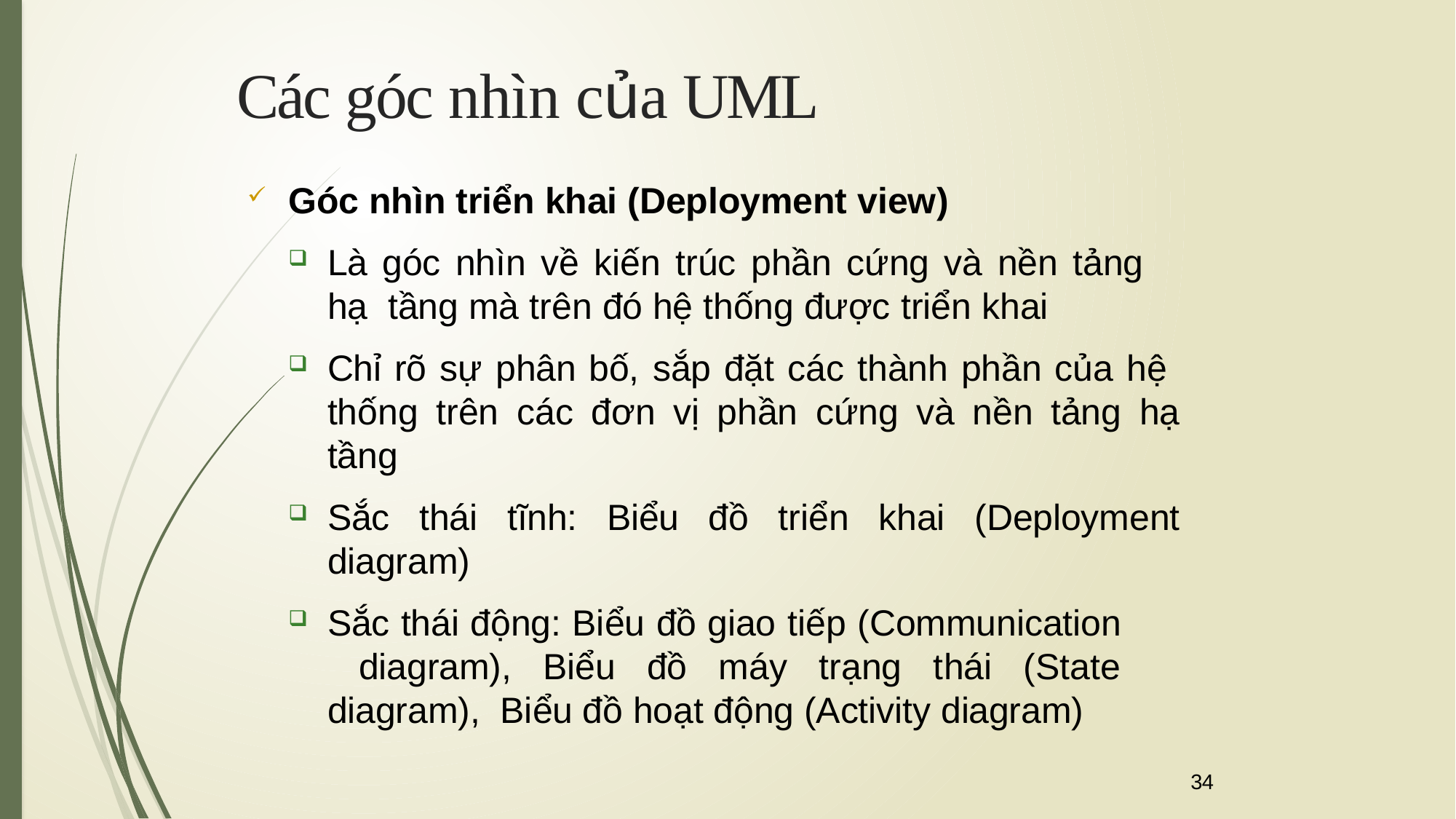

Các góc nhìn của UML
Góc nhìn triển khai (Deployment view)
Là góc nhìn về kiến trúc phần cứng và nền tảng hạ  tầng mà trên đó hệ thống được triển khai
Chỉ rõ sự phân bố, sắp đặt các thành phần của hệ  thống trên các đơn vị phần cứng và nền tảng hạ tầng
Sắc thái tĩnh: Biểu đồ triển khai (Deployment diagram)
Sắc thái động: Biểu đồ giao tiếp (Communication  diagram), Biểu đồ máy trạng thái (State diagram),  Biểu đồ hoạt động (Activity diagram)
34